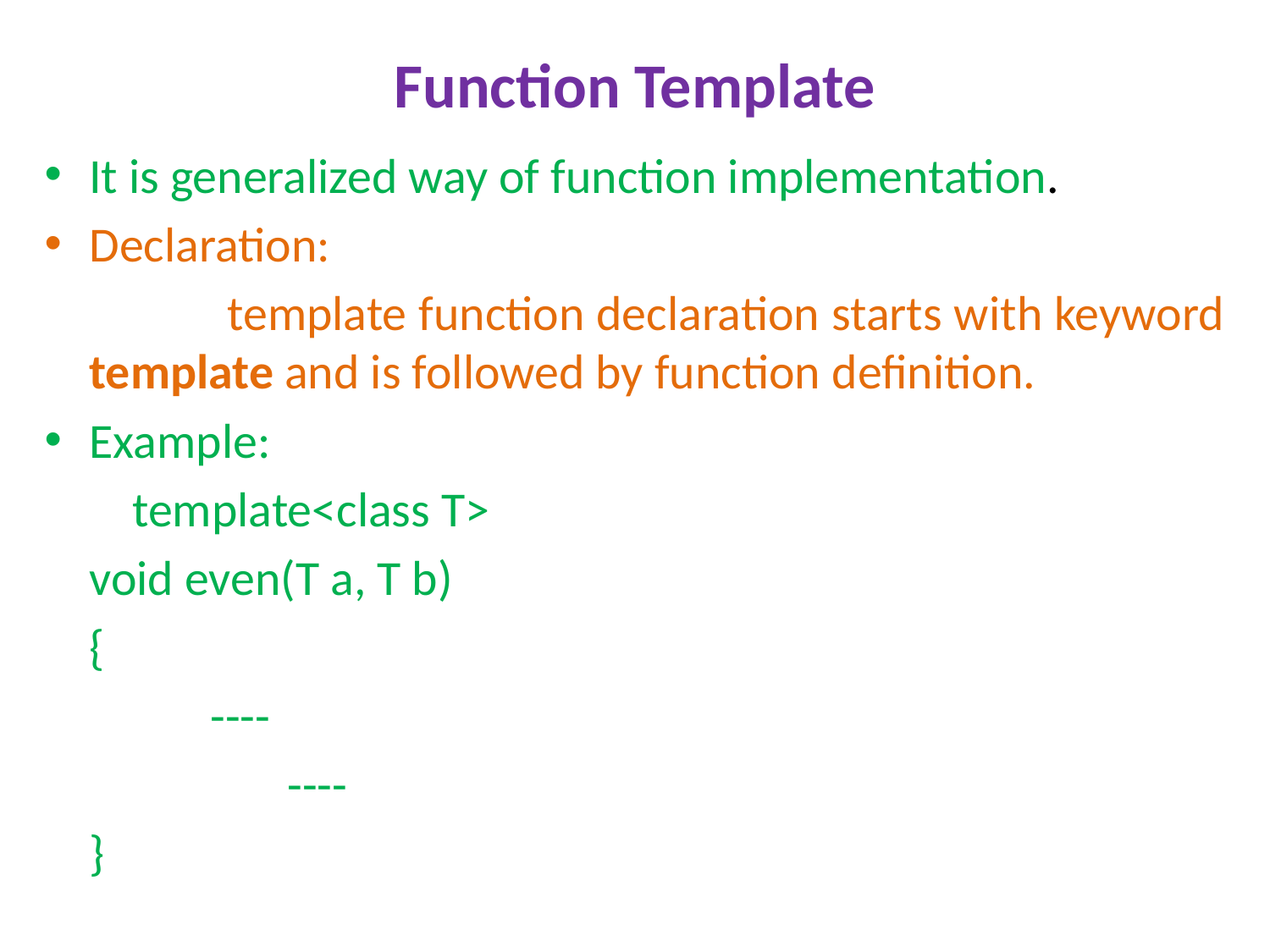

# Function Template
It is generalized way of function implementation.
Declaration:
      	  template function declaration starts with keyword template and is followed by function definition.
Example:
        template<class T>
		void even(T a, T b)
		{
		           ----
	                  ----
		}